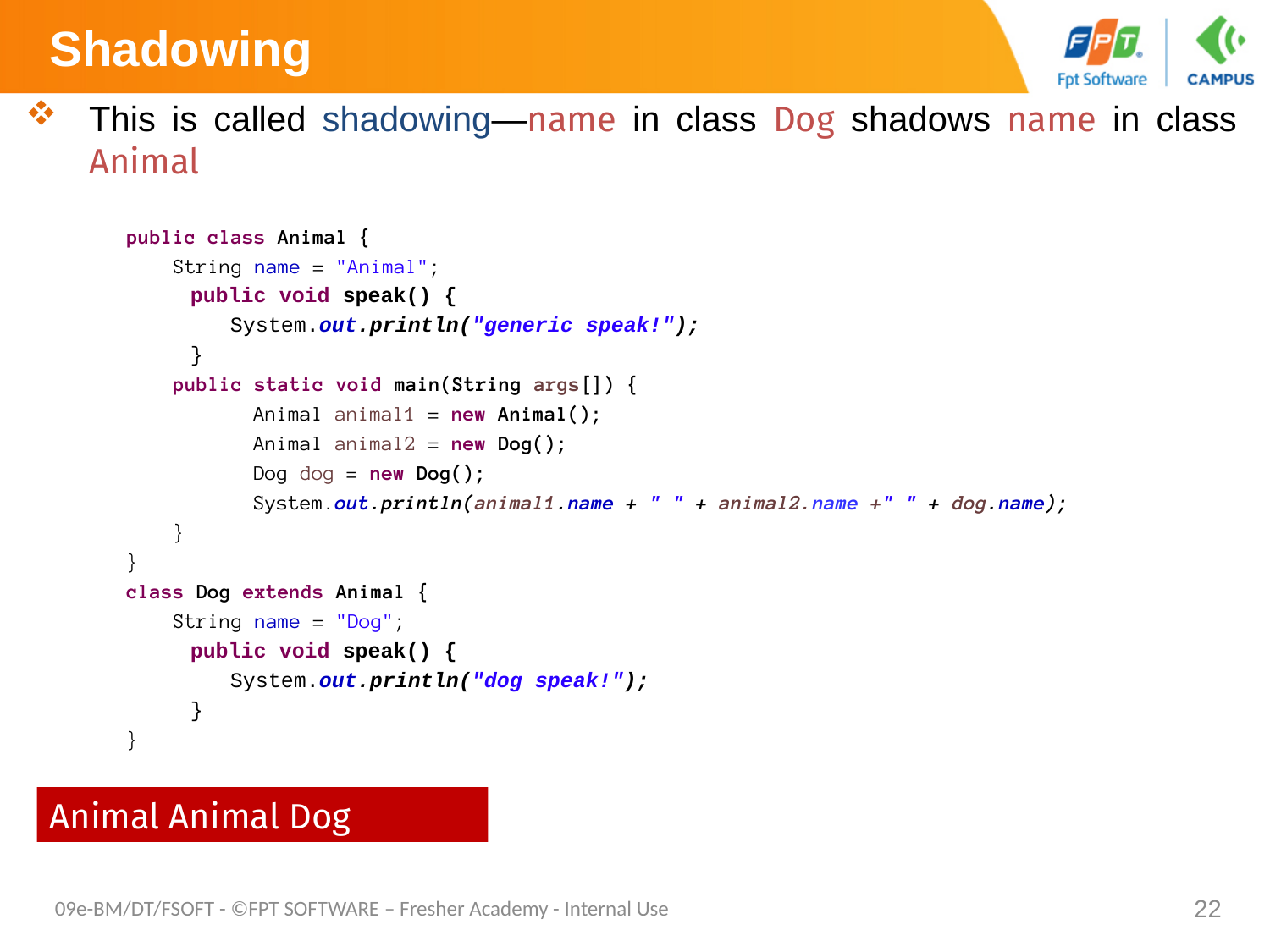

# Shadowing
This is called shadowing—name in class Dog shadows name in class Animal
public class Animal {
    String name = "Animal";
public void speak() {
	System.out.println("generic speak!");
}
    public static void main(String args[]) {
       	Animal animal1 = new Animal();
	Animal animal2 = new Dog();
       	Dog dog = new Dog();
       	System.out.println(animal1.name + " " + animal2.name +" " + dog.name);
    }
}
class Dog extends Animal {
    String name = "Dog";
public void speak() {
	System.out.println("dog speak!");
}
}
Animal Animal Dog
09e-BM/DT/FSOFT - ©FPT SOFTWARE – Fresher Academy - Internal Use
22